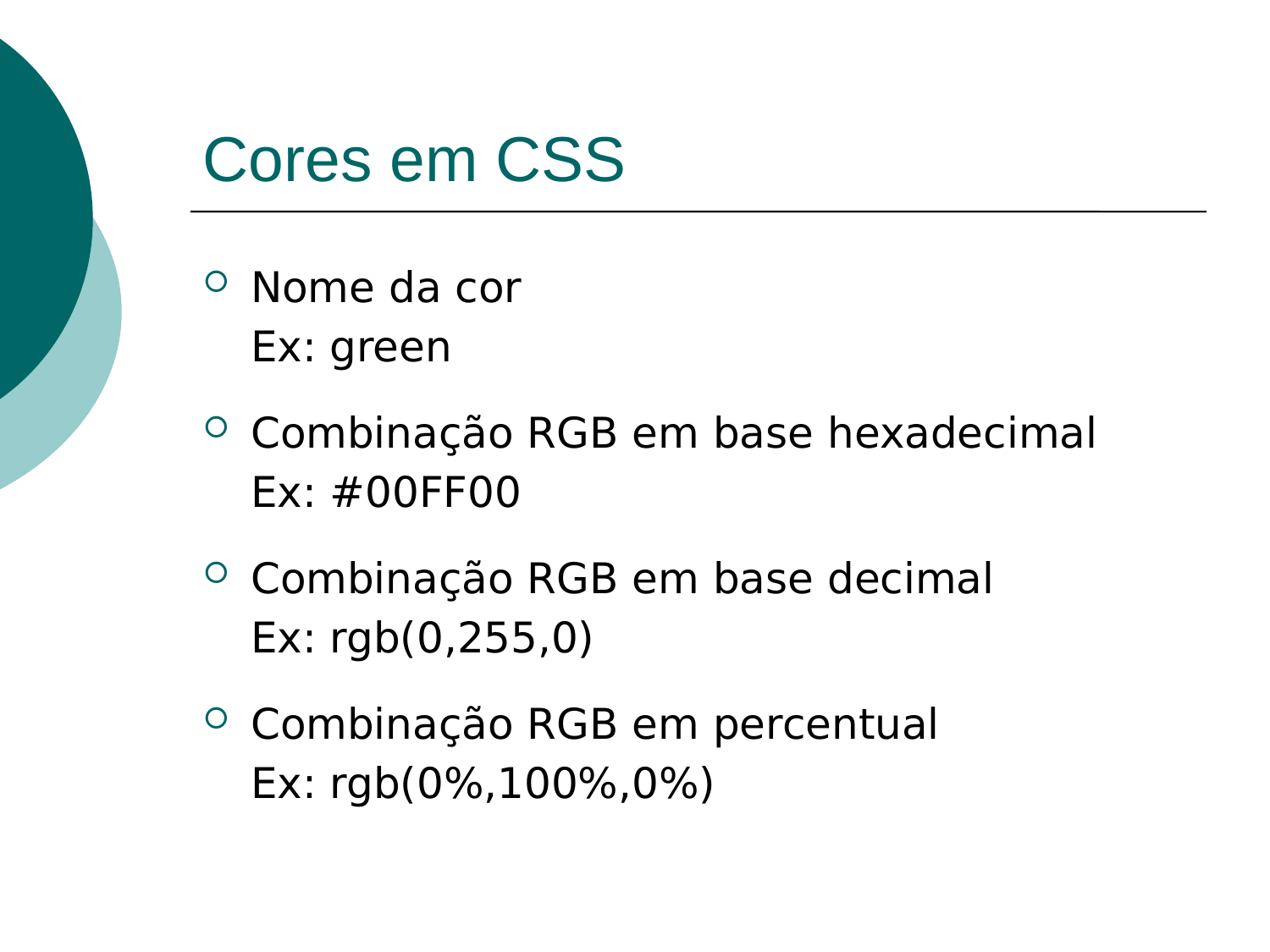

# Cores em CSS
Nome da cor
	Ex: green

Combinação RGB em base hexadecimal
	Ex: #00FF00

Combinação RGB em base decimal
	Ex: rgb(0,255,0)

Combinação RGB em percentual
	Ex: rgb(0%,100%,0%)